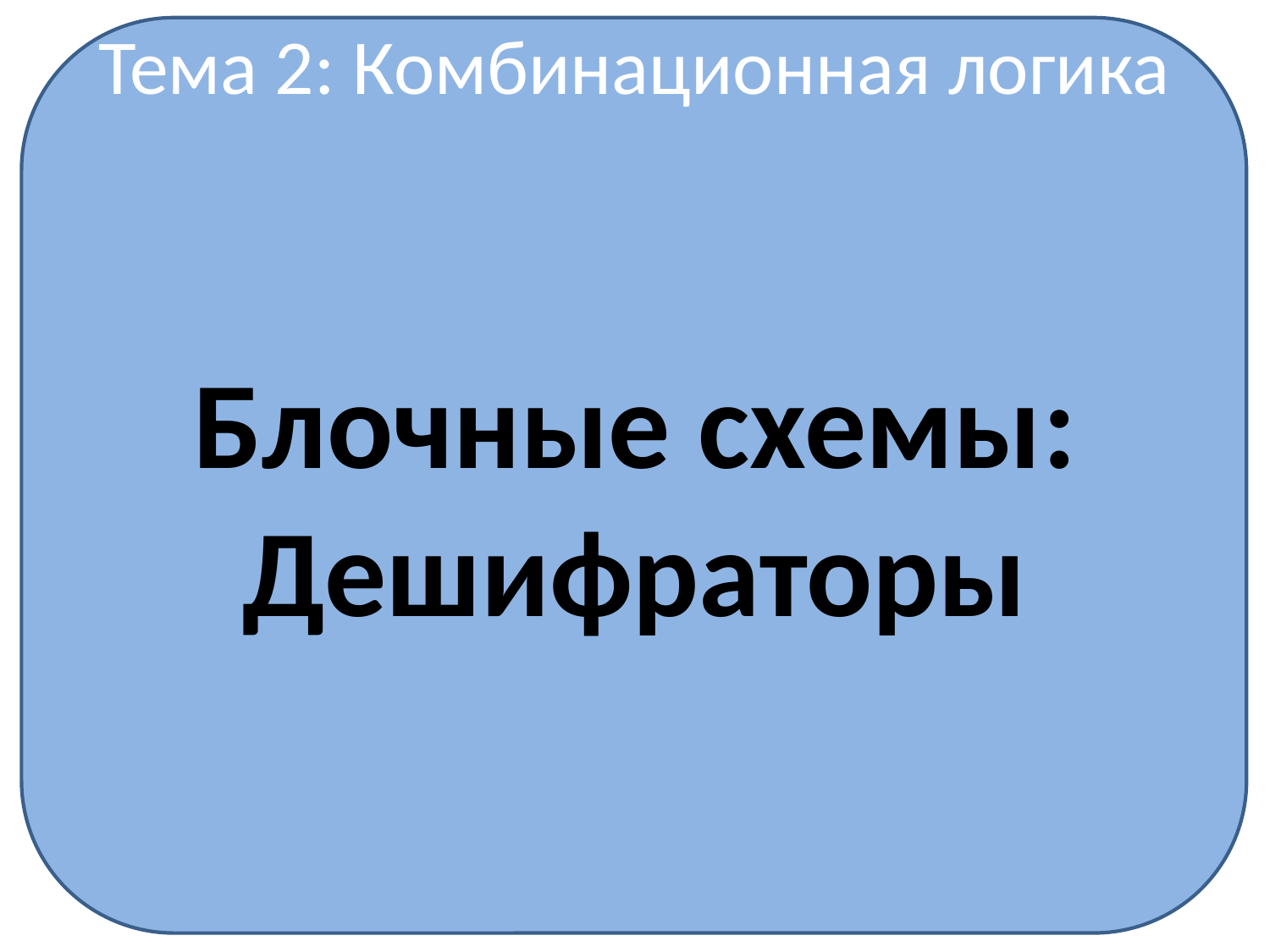

Тема 2: Комбинационная логика
Блочные схемы: Дешифраторы